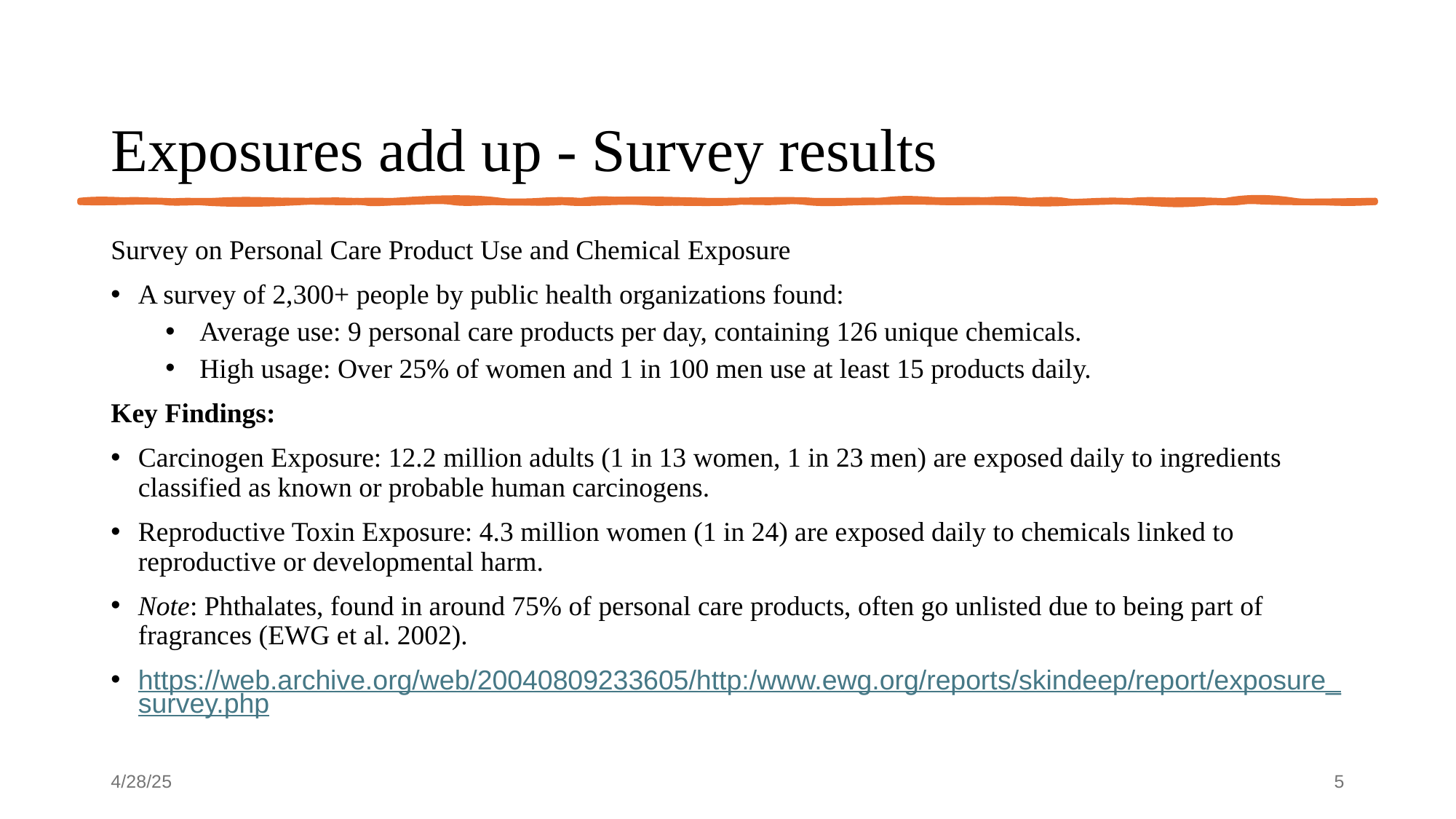

# Exposures add up - Survey results

Survey on Personal Care Product Use and Chemical Exposure
A survey of 2,300+ people by public health organizations found:
Average use: 9 personal care products per day, containing 126 unique chemicals.
High usage: Over 25% of women and 1 in 100 men use at least 15 products daily.
Key Findings:
Carcinogen Exposure: 12.2 million adults (1 in 13 women, 1 in 23 men) are exposed daily to ingredients classified as known or probable human carcinogens.
Reproductive Toxin Exposure: 4.3 million women (1 in 24) are exposed daily to chemicals linked to reproductive or developmental harm.
Note: Phthalates, found in around 75% of personal care products, often go unlisted due to being part of fragrances (EWG et al. 2002).
https://web.archive.org/web/20040809233605/http:/www.ewg.org/reports/skindeep/report/exposure_survey.php

4/28/25
5